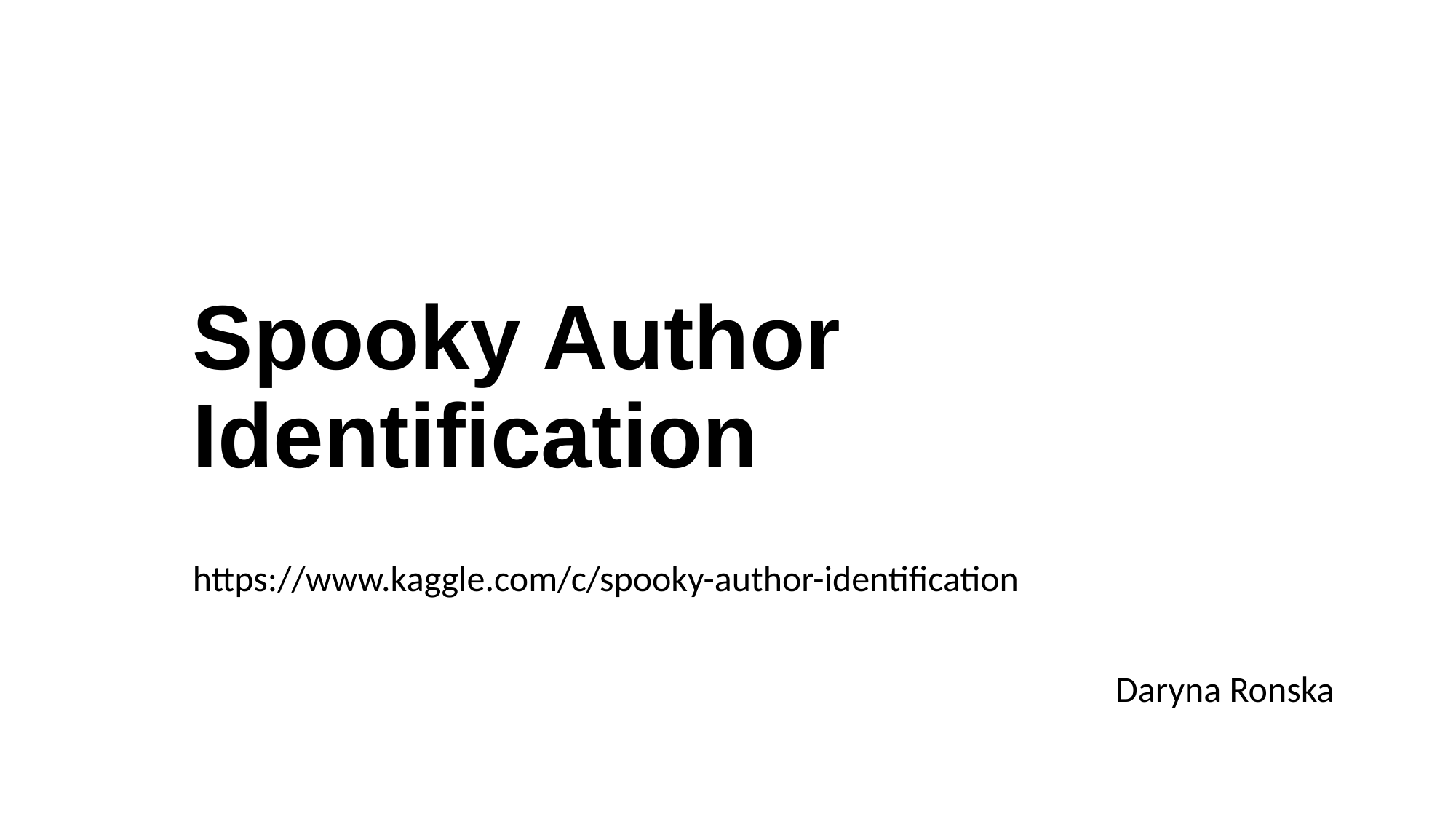

# Spooky Author Identification
https://www.kaggle.com/c/spooky-author-identification
Daryna Ronska